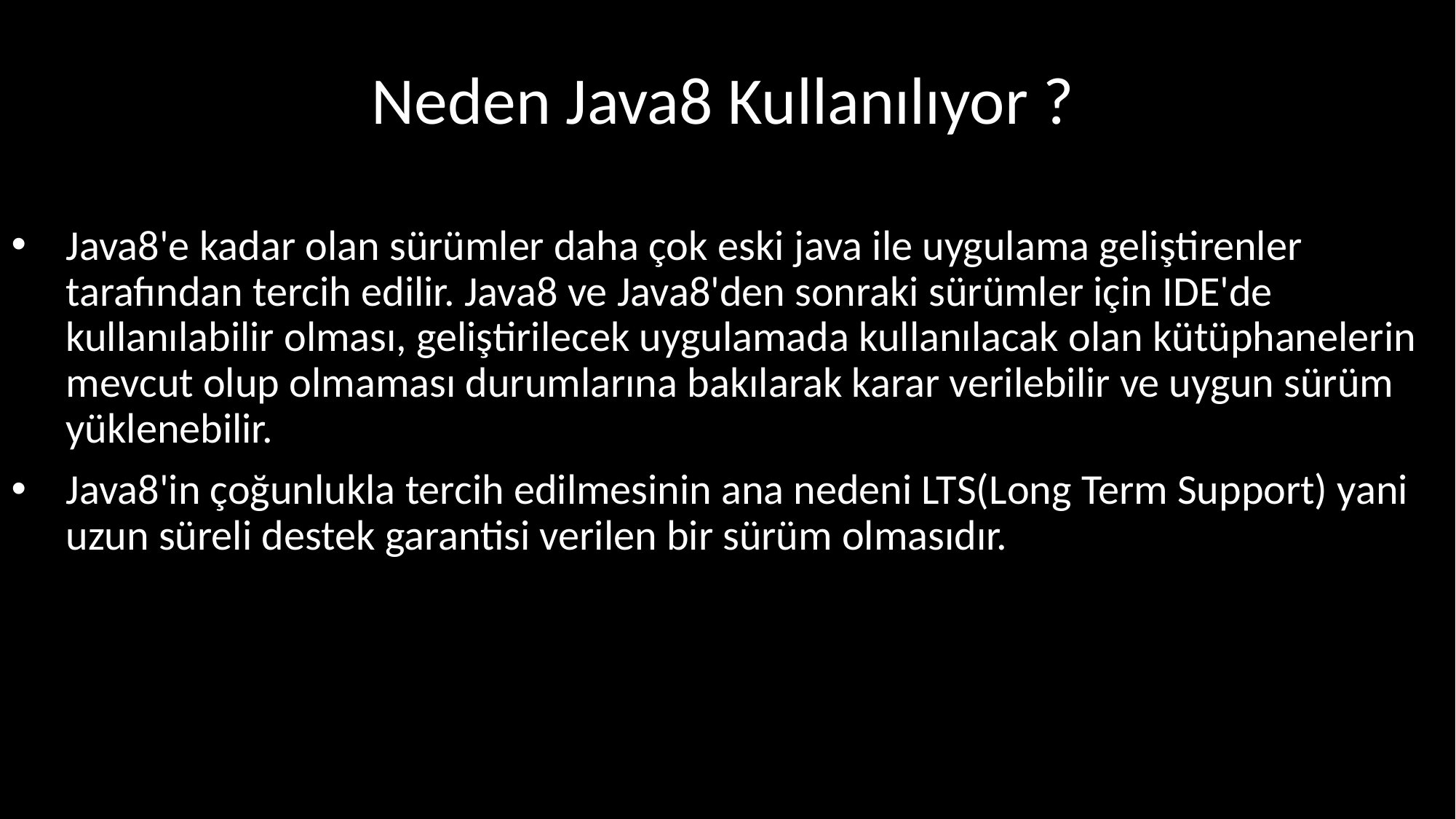

# Neden Java8 Kullanılıyor ?
Java8'e kadar olan sürümler daha çok eski java ile uygulama geliştirenler tarafından tercih edilir. Java8 ve Java8'den sonraki sürümler için IDE'de kullanılabilir olması, geliştirilecek uygulamada kullanılacak olan kütüphanelerin mevcut olup olmaması durumlarına bakılarak karar verilebilir ve uygun sürüm yüklenebilir.
Java8'in çoğunlukla tercih edilmesinin ana nedeni LTS(Long Term Support) yani uzun süreli destek garantisi verilen bir sürüm olmasıdır.